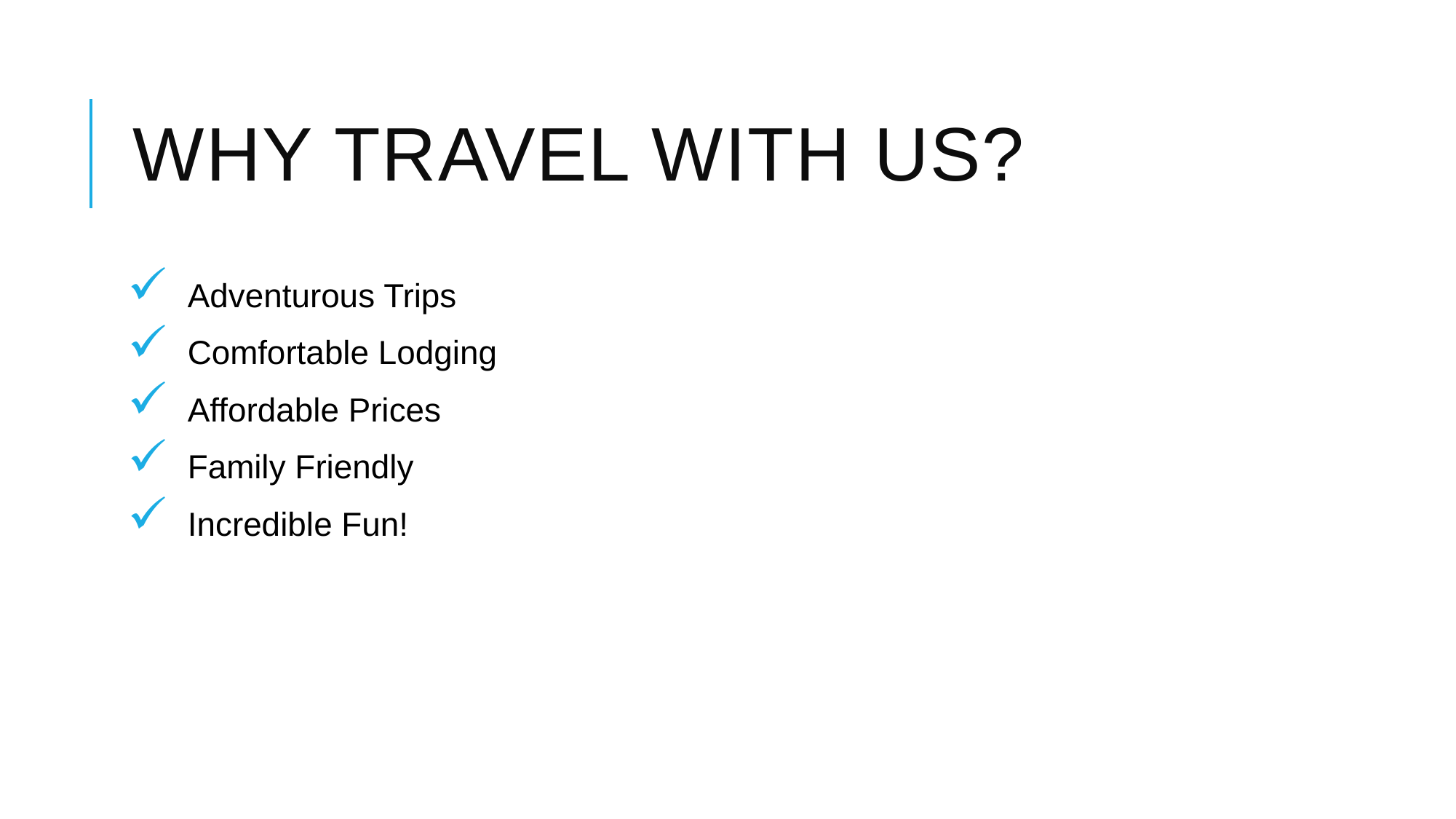

# Why Travel With Us?
  Adventurous Trips
  Comfortable Lodging
  Affordable Prices
  Family Friendly
  Incredible Fun!